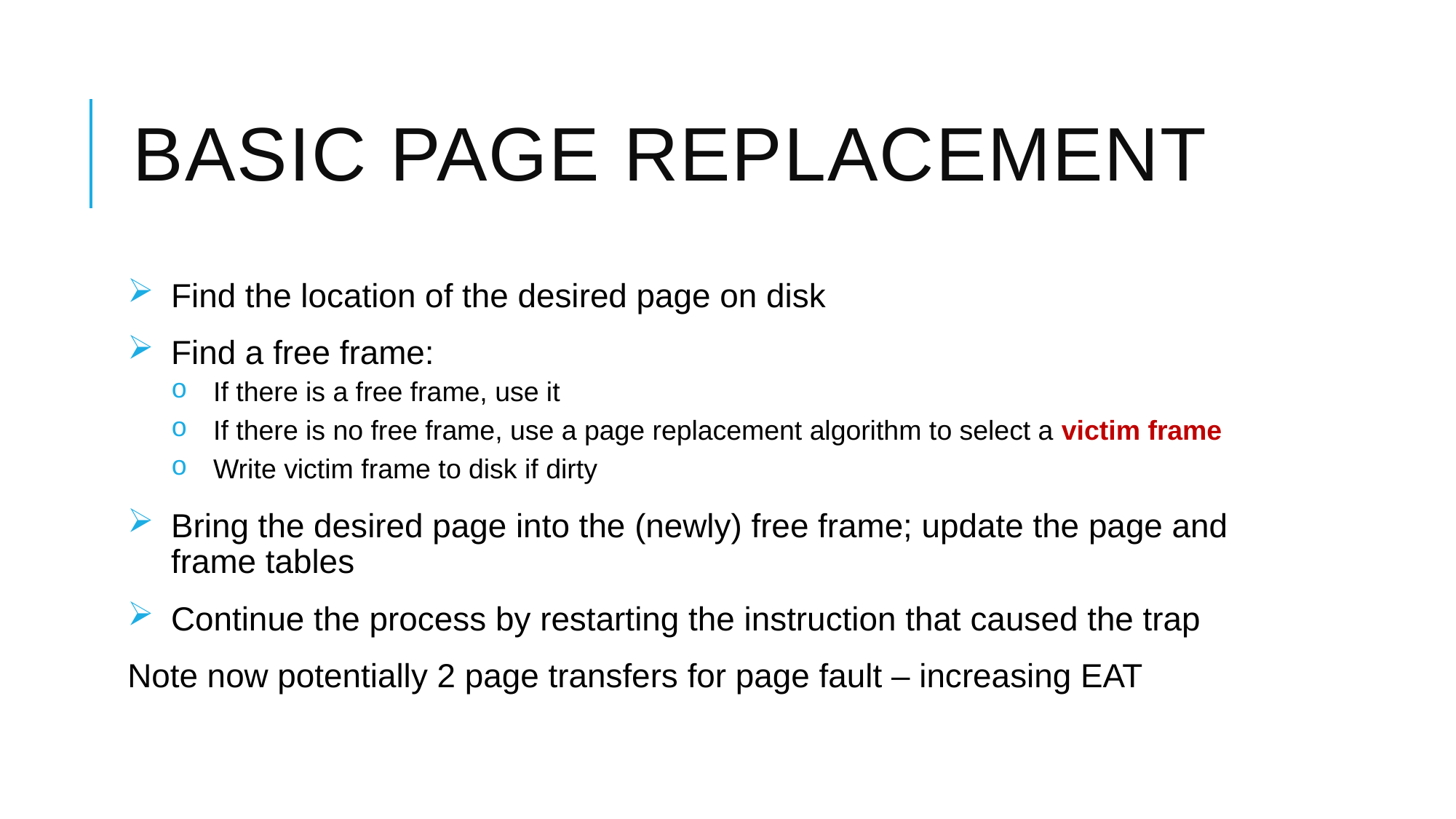

# Basic page replacement
Find the location of the desired page on disk
Find a free frame:
If there is a free frame, use it
If there is no free frame, use a page replacement algorithm to select a victim frame
Write victim frame to disk if dirty
Bring the desired page into the (newly) free frame; update the page and frame tables
Continue the process by restarting the instruction that caused the trap
Note now potentially 2 page transfers for page fault – increasing EAT